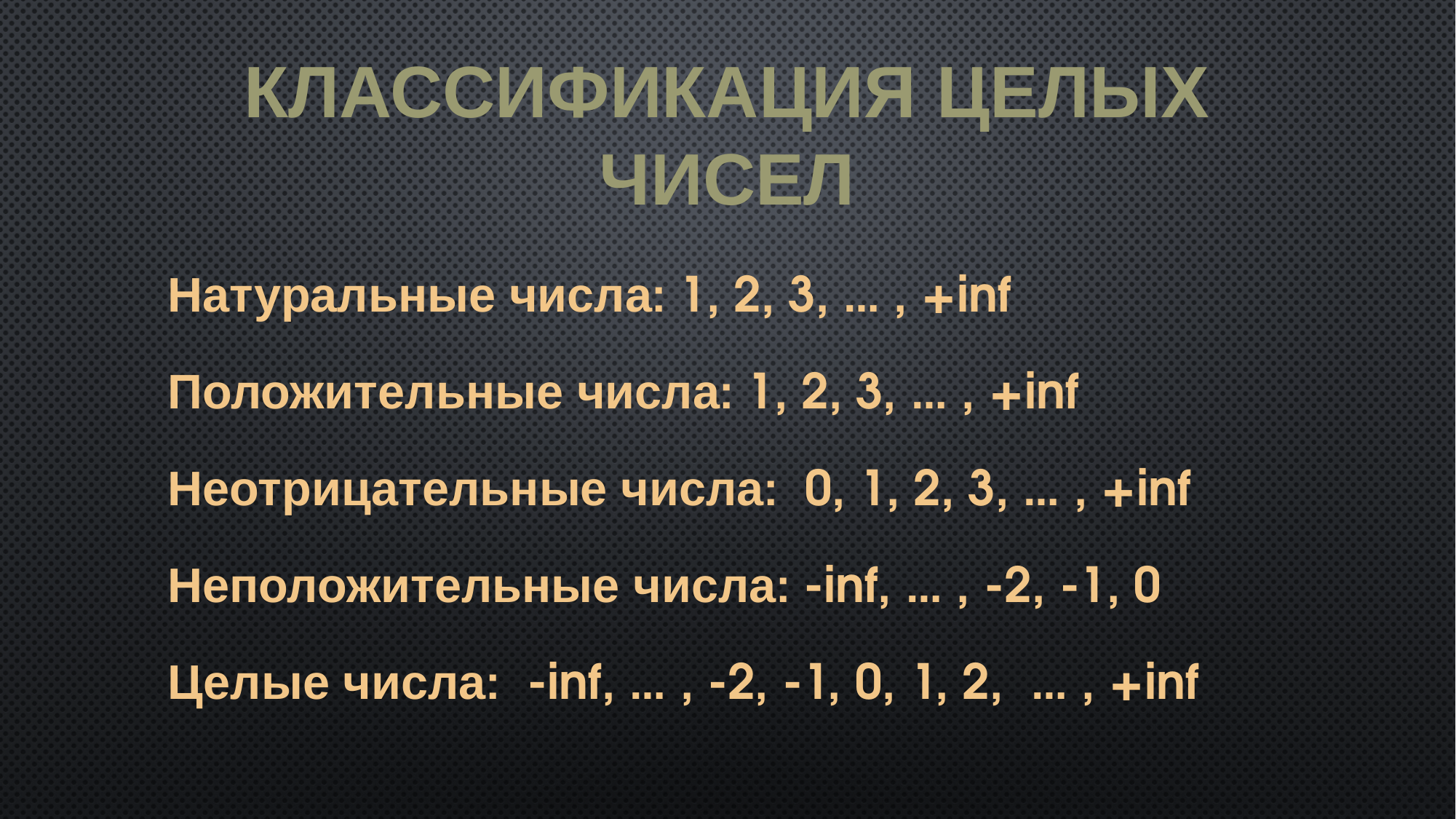

# Классификация целых чисел
Натуральные числа: 1, 2, 3, … , +inf
Положительные числа: 1, 2, 3, … , +inf
Неотрицательные числа:  0, 1, 2, 3, … , +inf
Неположительные числа: -inf, … , -2, -1, 0
Целые числа:  -inf, … , -2, -1, 0, 1, 2,  … , +inf